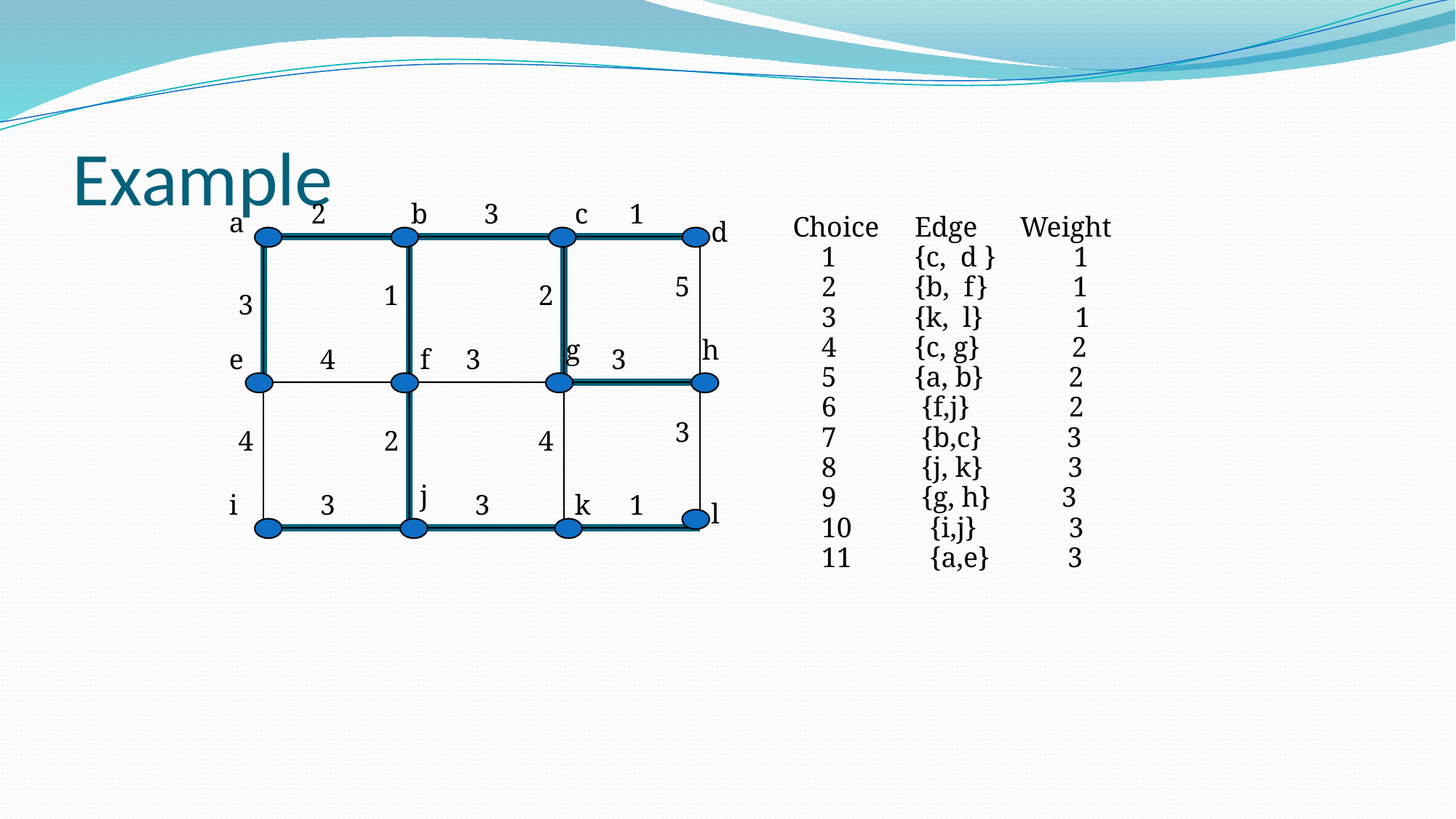

# Example
2
b
3
c
1
a
d

5
1
2
3
g
h
e
4
f
3
3

3
4
2
4
j
i
3
3
k
1
l

Choice     Edge      Weight
    1           {c,  d }           1
    2           {b,  f}            1
    3           {k,  l}             1
    4           {c, g}             2
    5           {a, b}            2
    6            {f,j}              2
    7            {b,c}            3
    8            {j, k}            3
    9            {g, h}          3
    10           {i,j}             3
    11           {a,e}           3